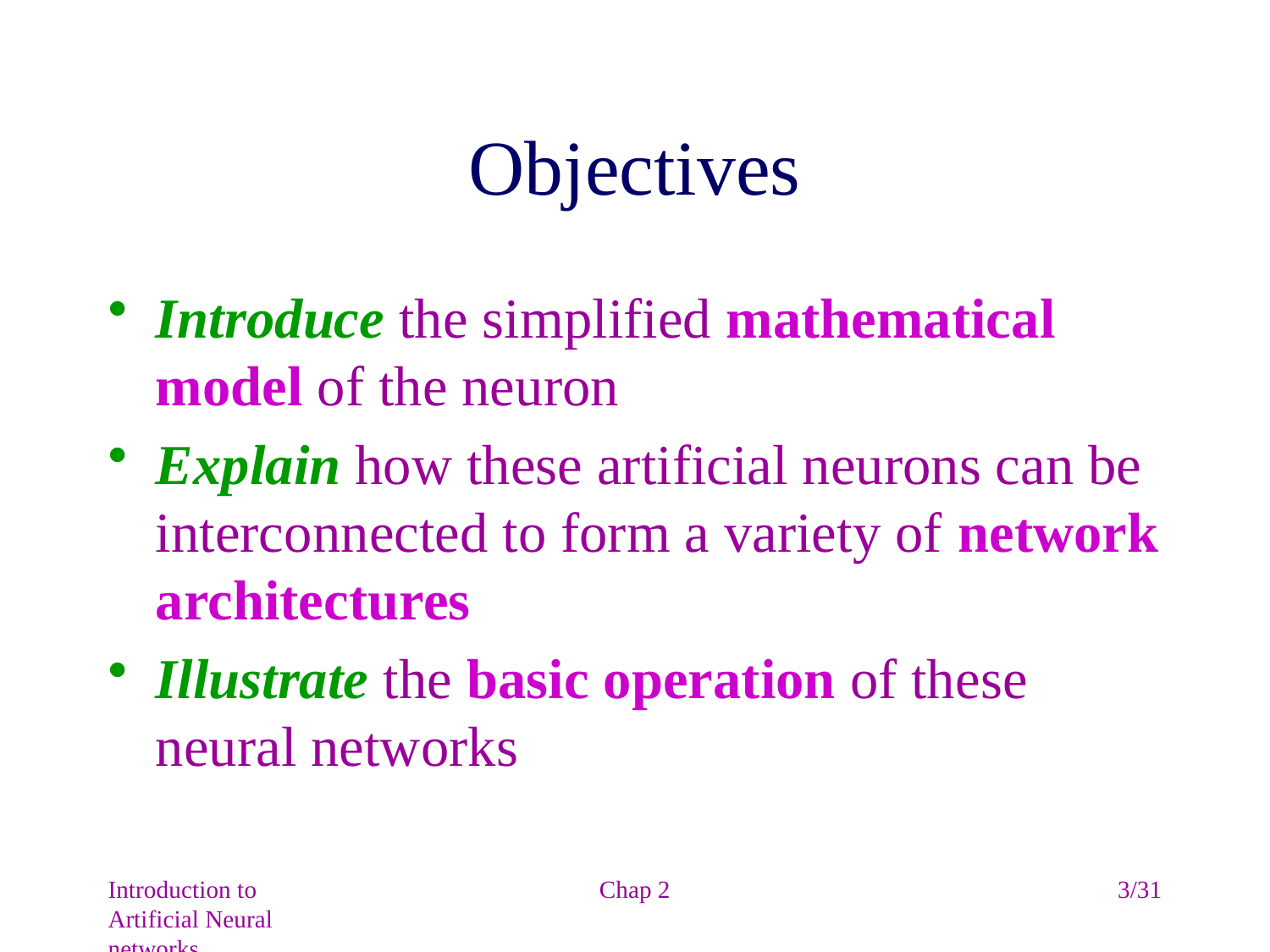

# Objectives
Introduce the simplified mathematical model of the neuron
Explain how these artificial neurons can be interconnected to form a variety of network architectures
Illustrate the basic operation of these neural networks
Introduction to Artificial Neural networks
Chap 2
3/31